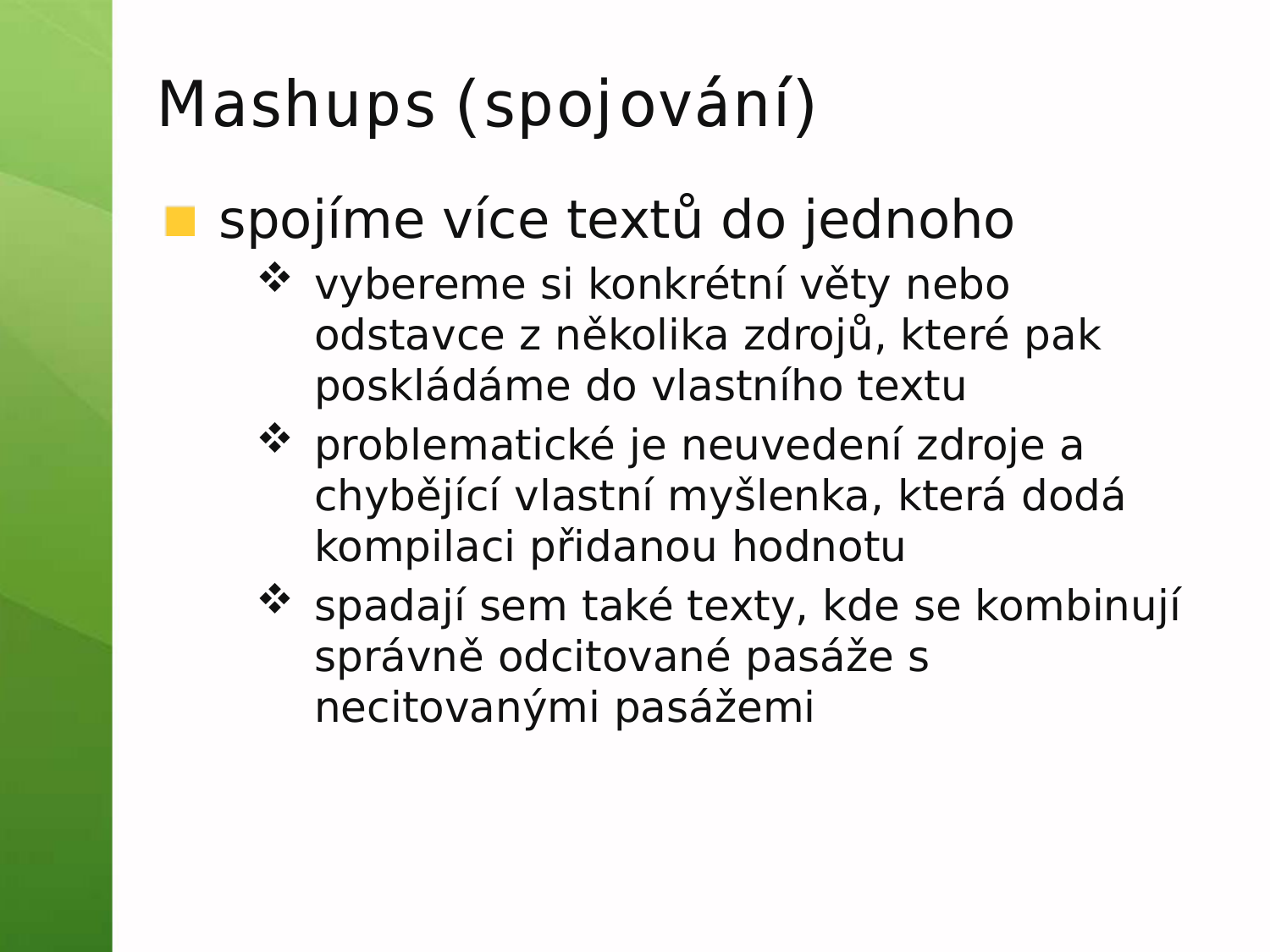

# Mashups (spojování)
spojíme více textů do jednoho
vybereme si konkrétní věty nebo odstavce z několika zdrojů, které pak poskládáme do vlastního textu
problematické je neuvedení zdroje a chybějící vlastní myšlenka, která dodá kompilaci přidanou hodnotu
spadají sem také texty, kde se kombinují správně odcitované pasáže s necitovanými pasážemi